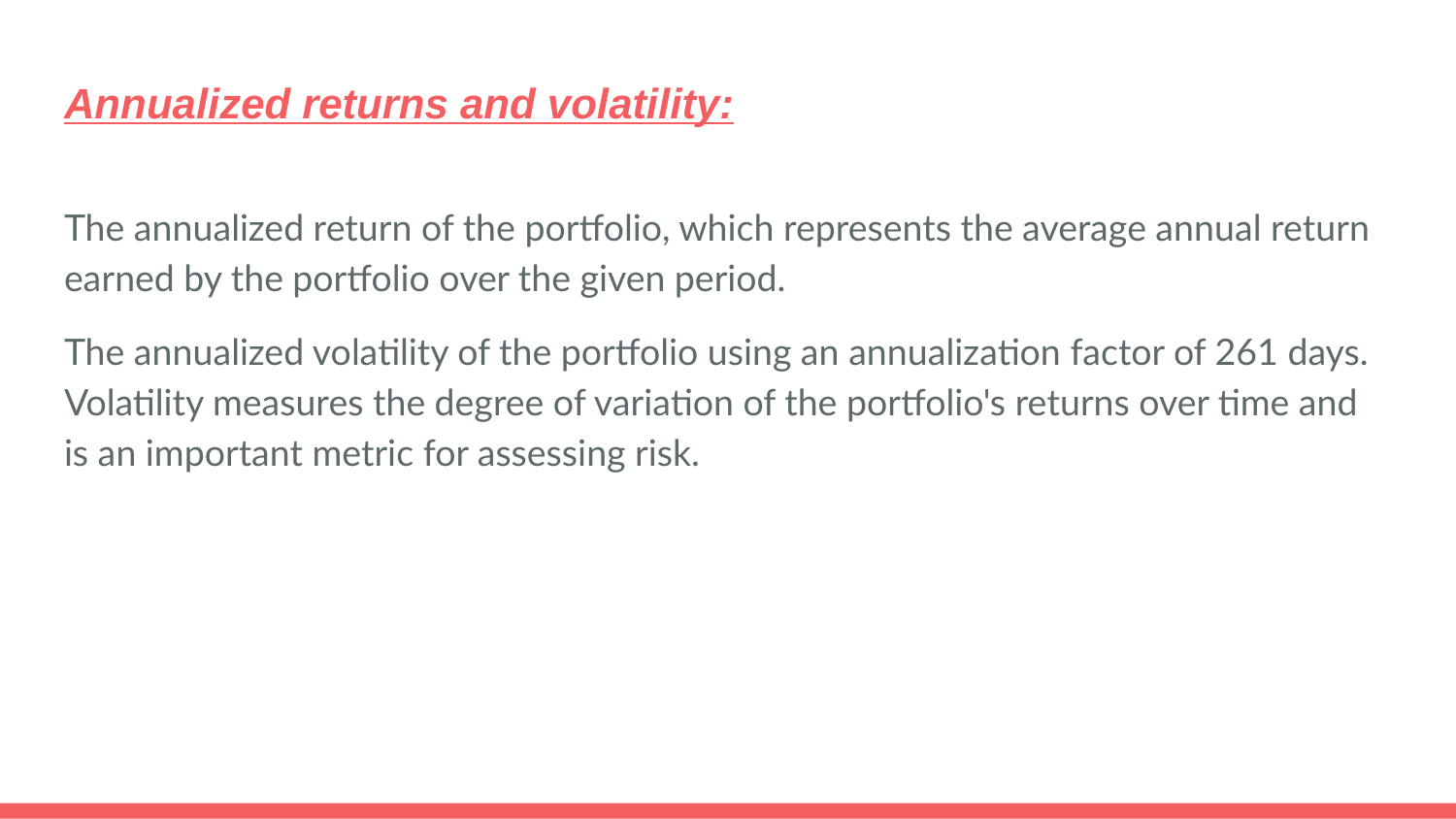

# Annualized returns and volatility:
The annualized return of the portfolio, which represents the average annual return earned by the portfolio over the given period.
The annualized volatility of the portfolio using an annualization factor of 261 days. Volatility measures the degree of variation of the portfolio's returns over time and is an important metric for assessing risk.